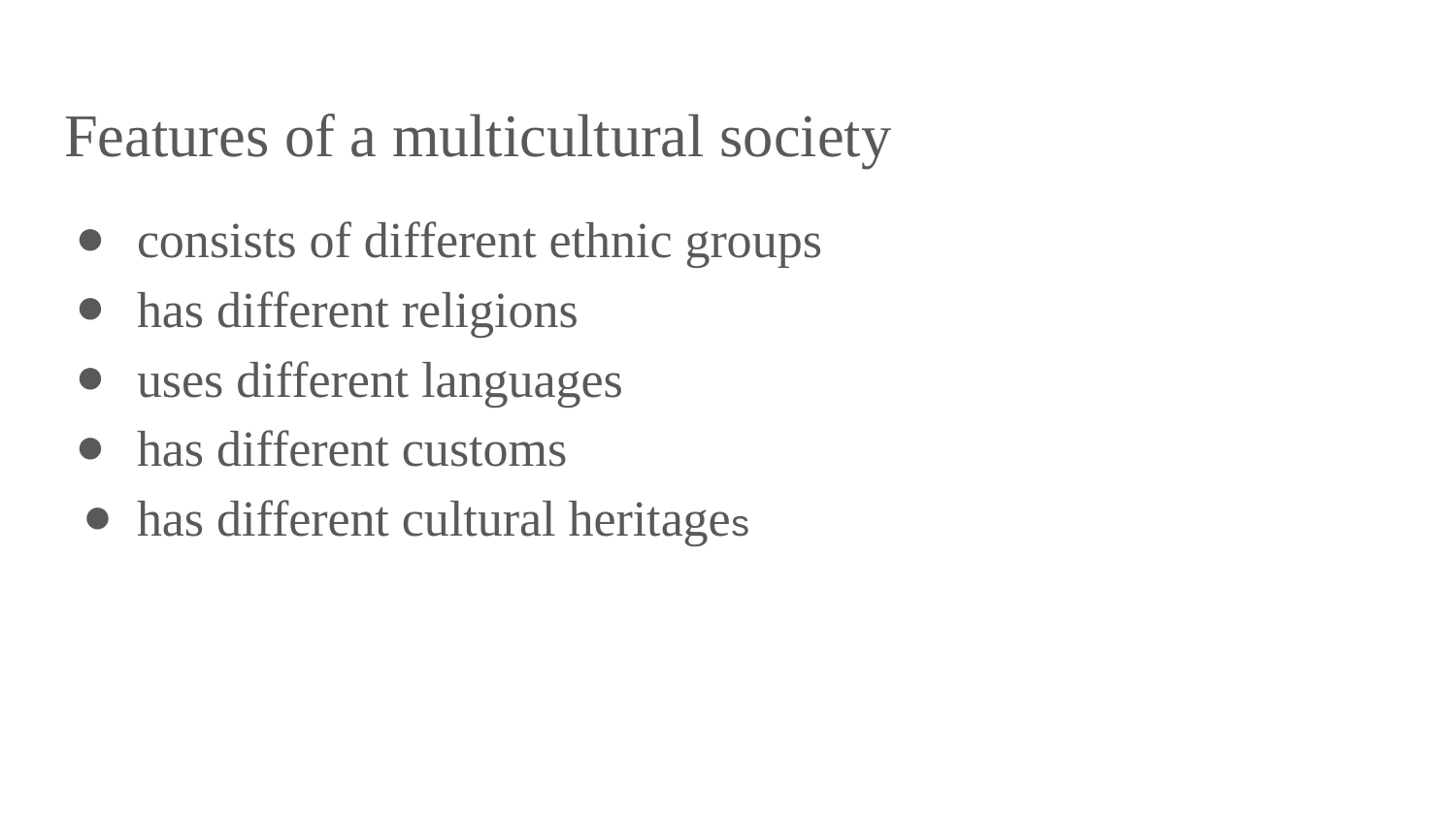

# Features of a multicultural society
consists of different ethnic groups
has different religions
uses different languages
has different customs
has different cultural heritages